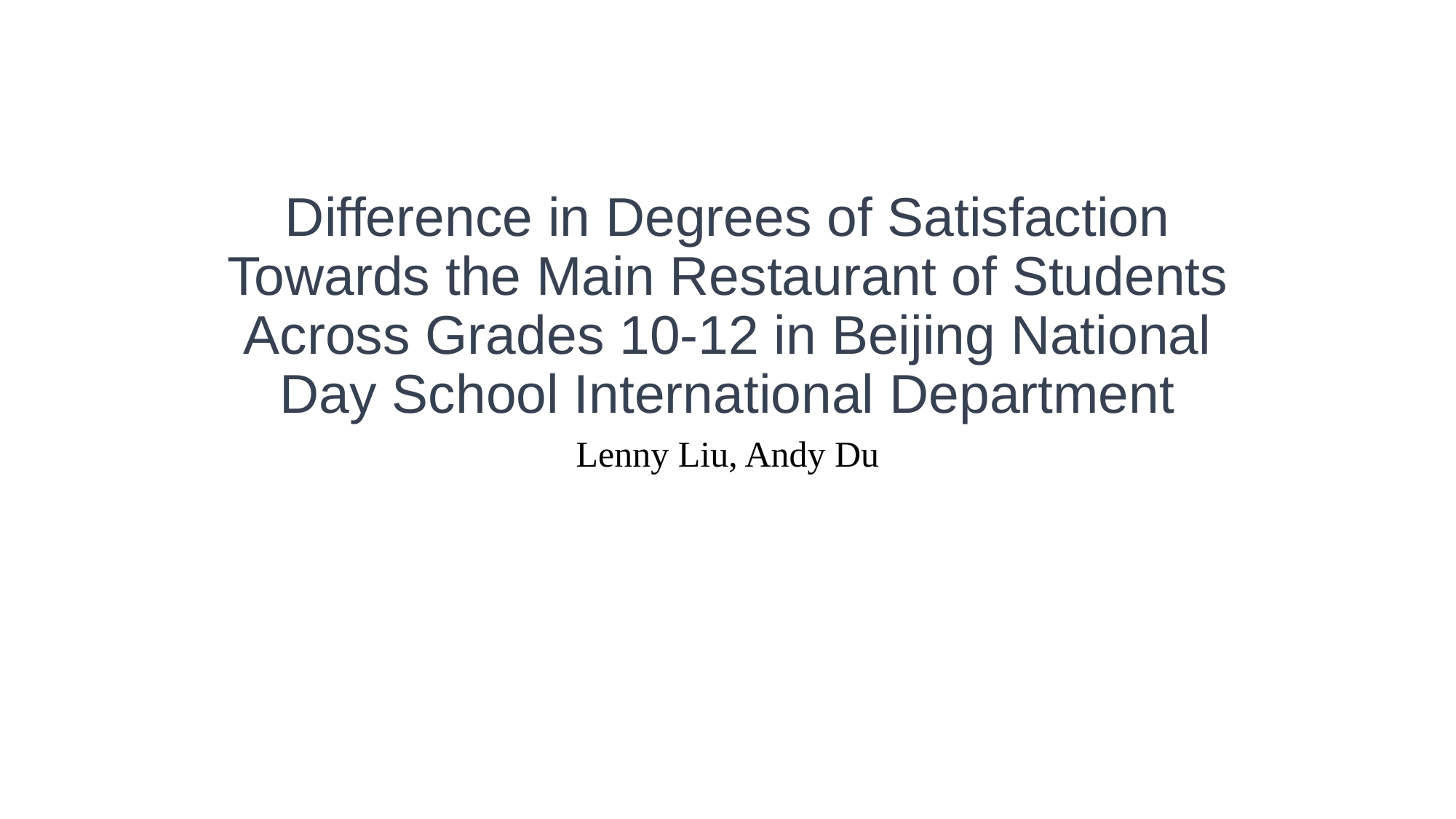

# Difference in Degrees of Satisfaction Towards the Main Restaurant of Students Across Grades 10-12 in Beijing National Day School International Department
Lenny Liu, Andy Du